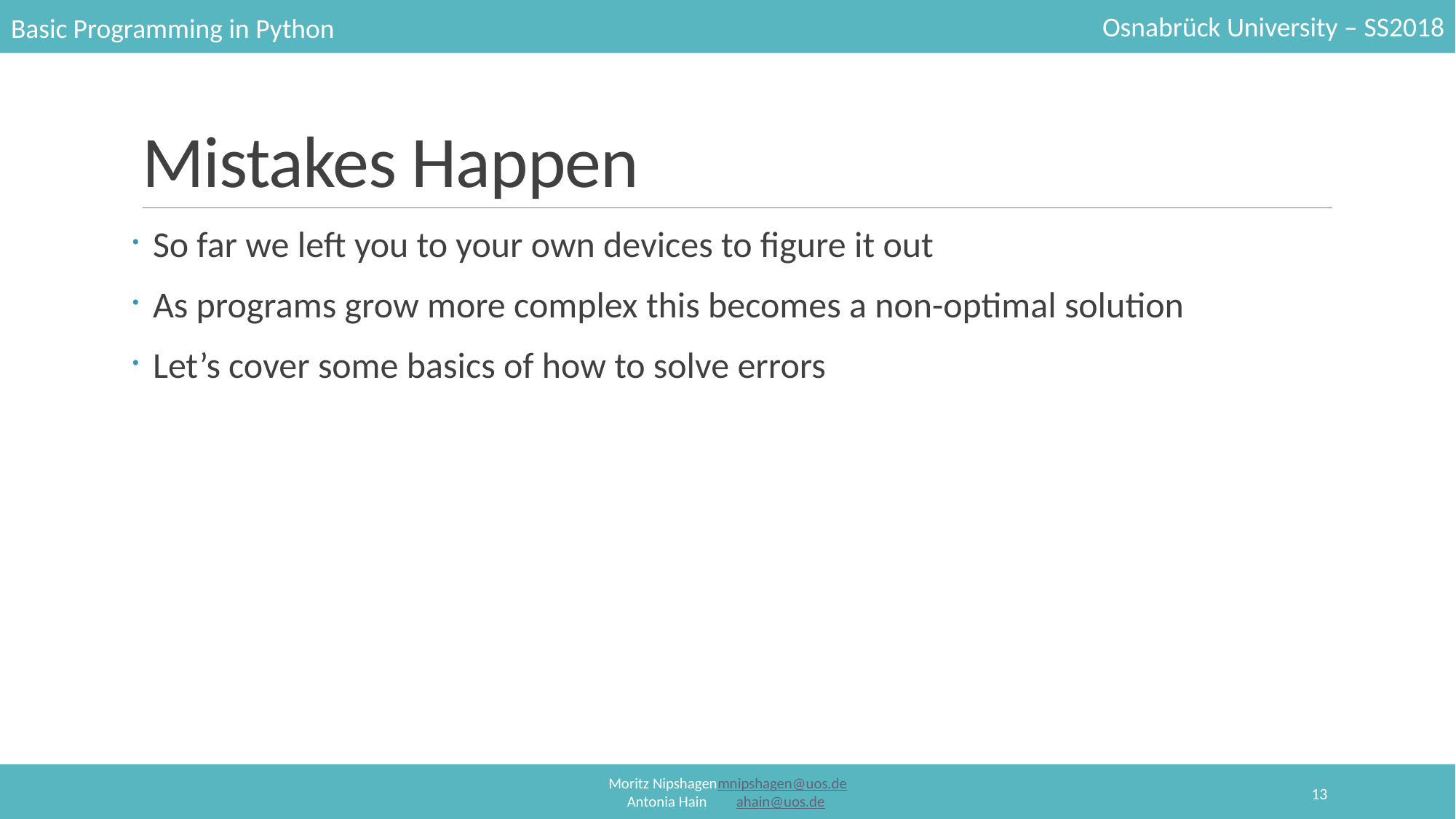

# Mistakes Happen
So far we left you to your own devices to figure it out
As programs grow more complex this becomes a non-optimal solution
Let’s cover some basics of how to solve errors
13